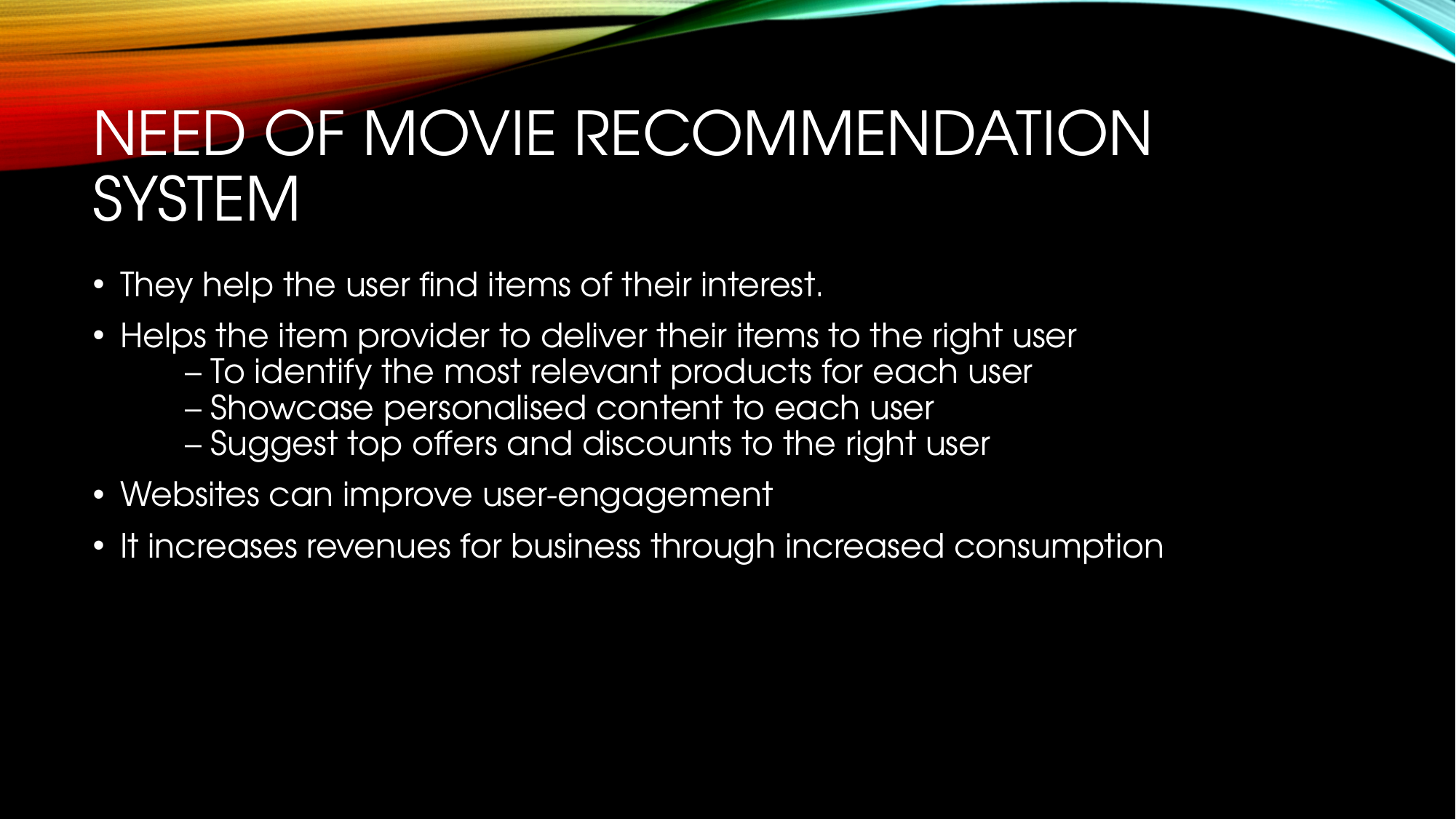

# Need of movie recommendation system
They help the user find items of their interest.
Helps the item provider to deliver their items to the right user
       – To identify the most relevant products for each user
       – Showcase personalised content to each user
       – Suggest top offers and discounts to the right user
Websites can improve user-engagement
It increases revenues for business through increased consumption